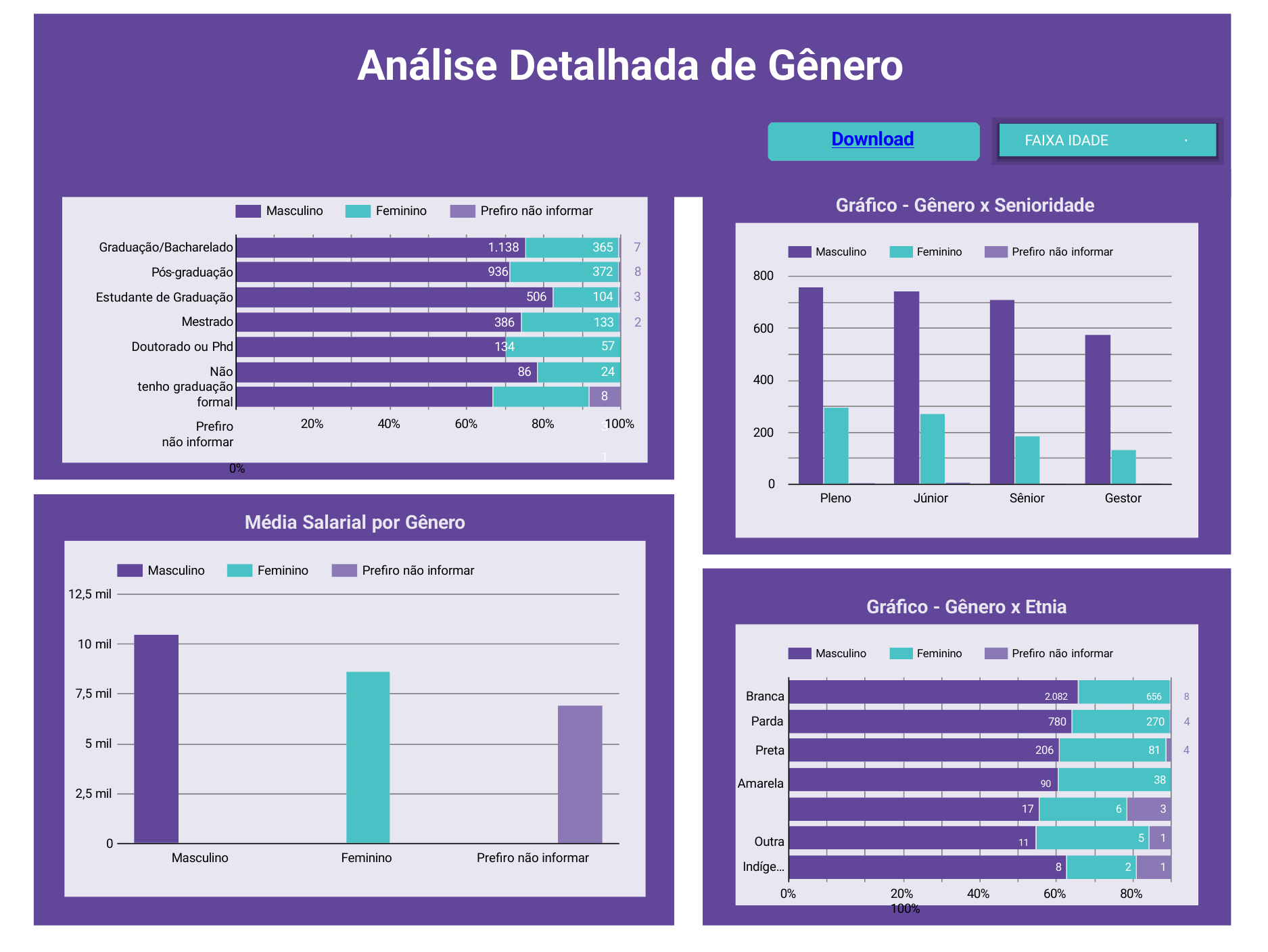

# Análise Detalhada de Gênero

Download

Gráfico - Gênero x Escolaridade
FAIXA IDADE
▼

Gráfico - Gênero x Senioridade

Masculino	Feminino	Prefiro não informar

365	7
372	8
104	3
133	2
57
24
8	3	1
1.138
936
Graduação/Bacharelado
Pós-graduação Estudante de Graduação
Mestrado Doutorado ou Phd
Não tenho graduação formal
Prefiro não informar
0%
Masculino	Feminino	Prefiro não informar

800
506
386
134
600
86
400
20%	40%	60%	80%	100%
200
0
Pleno	Júnior	Sênior	Gestor

Média Salarial por Gênero

Masculino	Feminino	Prefiro não informar

Gráfico - Gênero x Etnia
12,5 mil

10 mil
Masculino	Feminino	Prefiro não informar

Branca	2.082	656	8
7,5 mil
Parda
780
270	4
5 mil
Preta
206
81	4
Amarela	90
38
2,5 mil
17	6
3
Outra	11
5	1
0
Masculino	Feminino	Prefiro não informar
Indíge…	8	2
0%	20%	40%	60%	80%	100%
1